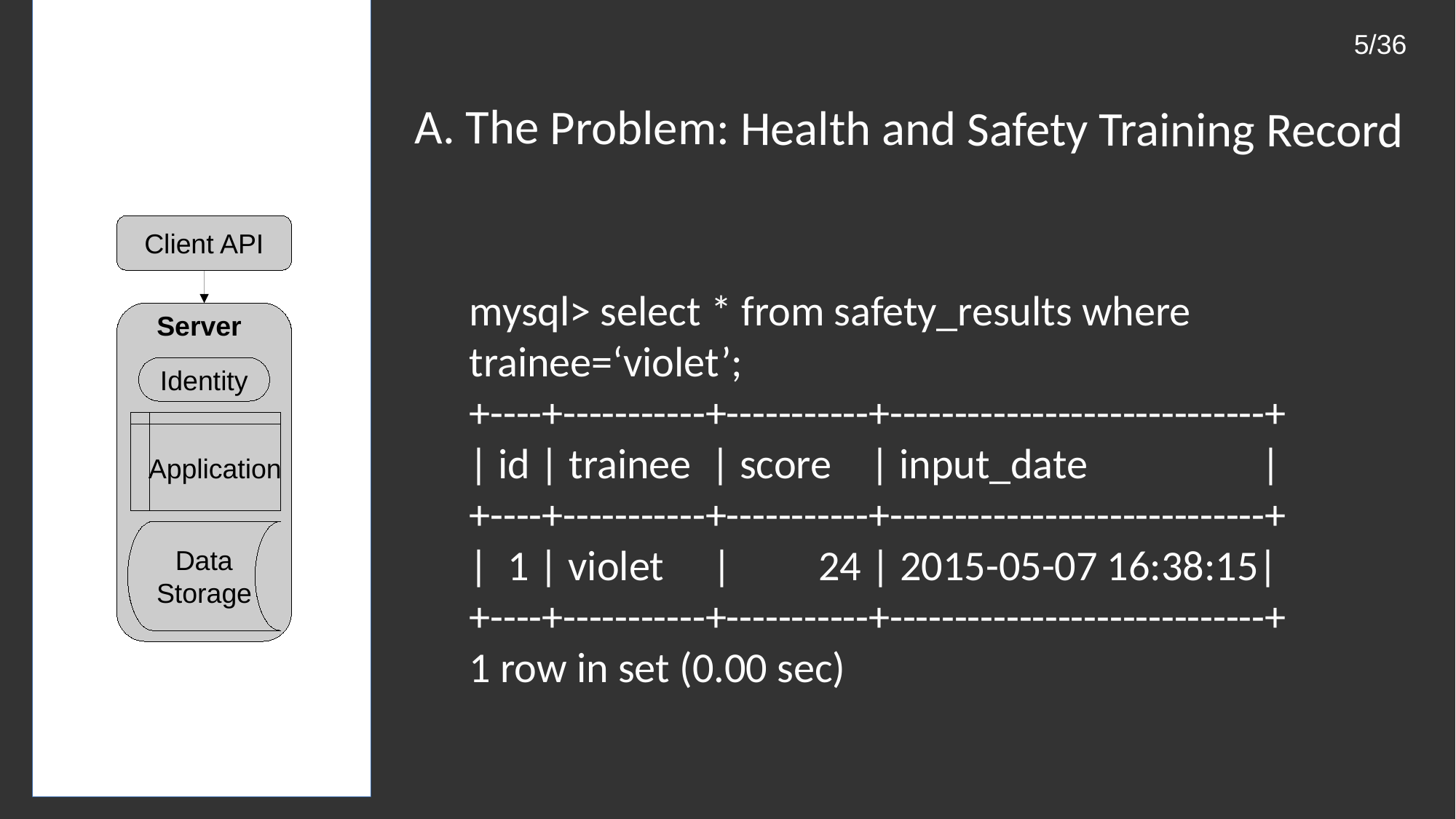

5/36
A. The Problem: Health and Safety Training Record
Client API

mysql> select * from safety_results where trainee=‘violet’;
+----+-----------+-----------+-----------------------------+
| id | trainee  | score    | input_date                  |
+----+-----------+-----------+-----------------------------+
|  1 | violet     |         24 | 2015-05-07 16:38:15|
+----+-----------+-----------+-----------------------------+
1 row in set (0.00 sec)

Server
Identity
Application
Data
Storage